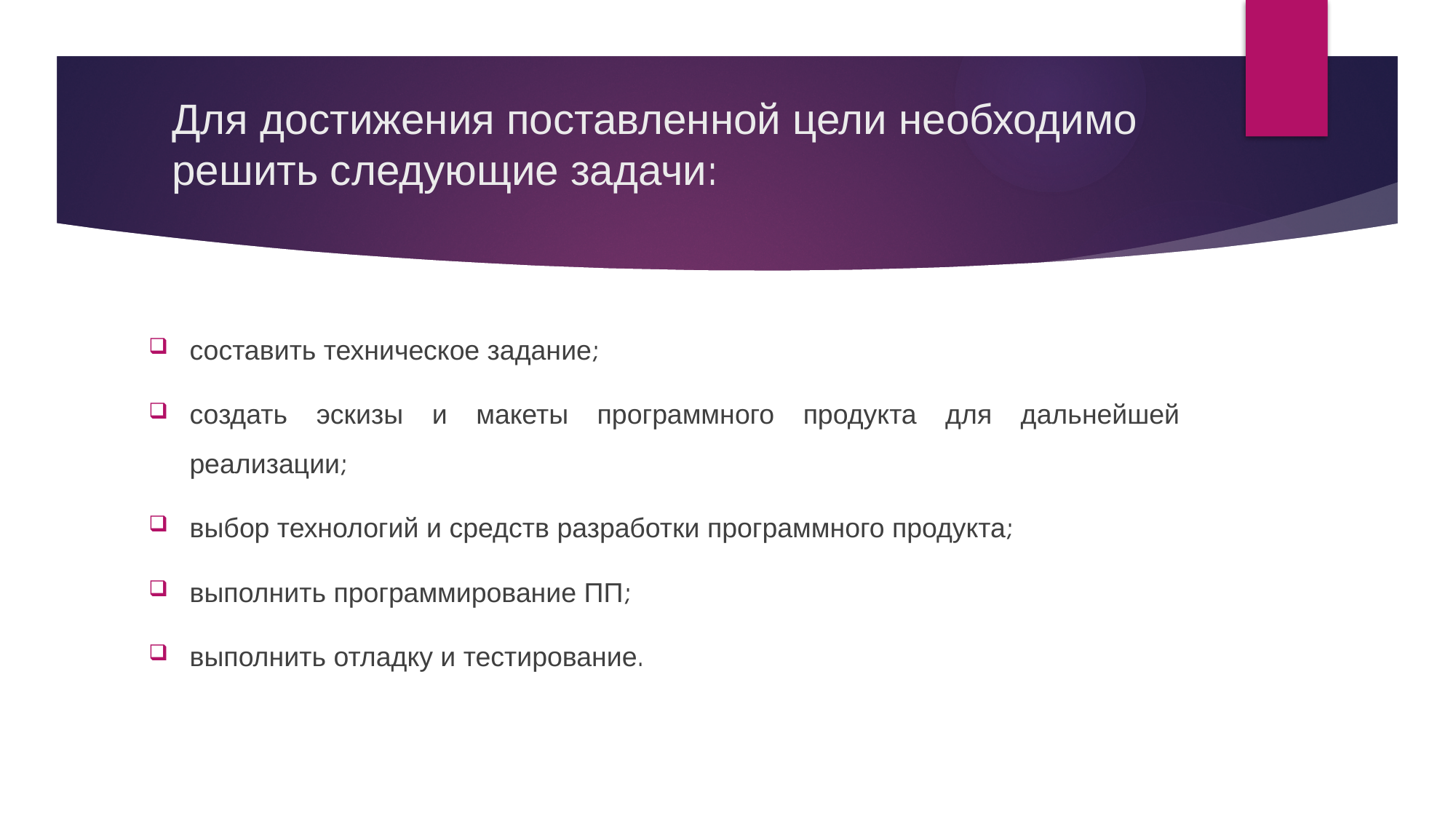

# Для достижения поставленной цели необходимо решить следующие задачи:
составить техническое задание;
создать эскизы и макеты программного продукта для дальнейшей реализации;
выбор технологий и средств разработки программного продукта;
выполнить программирование ПП;
выполнить отладку и тестирование.